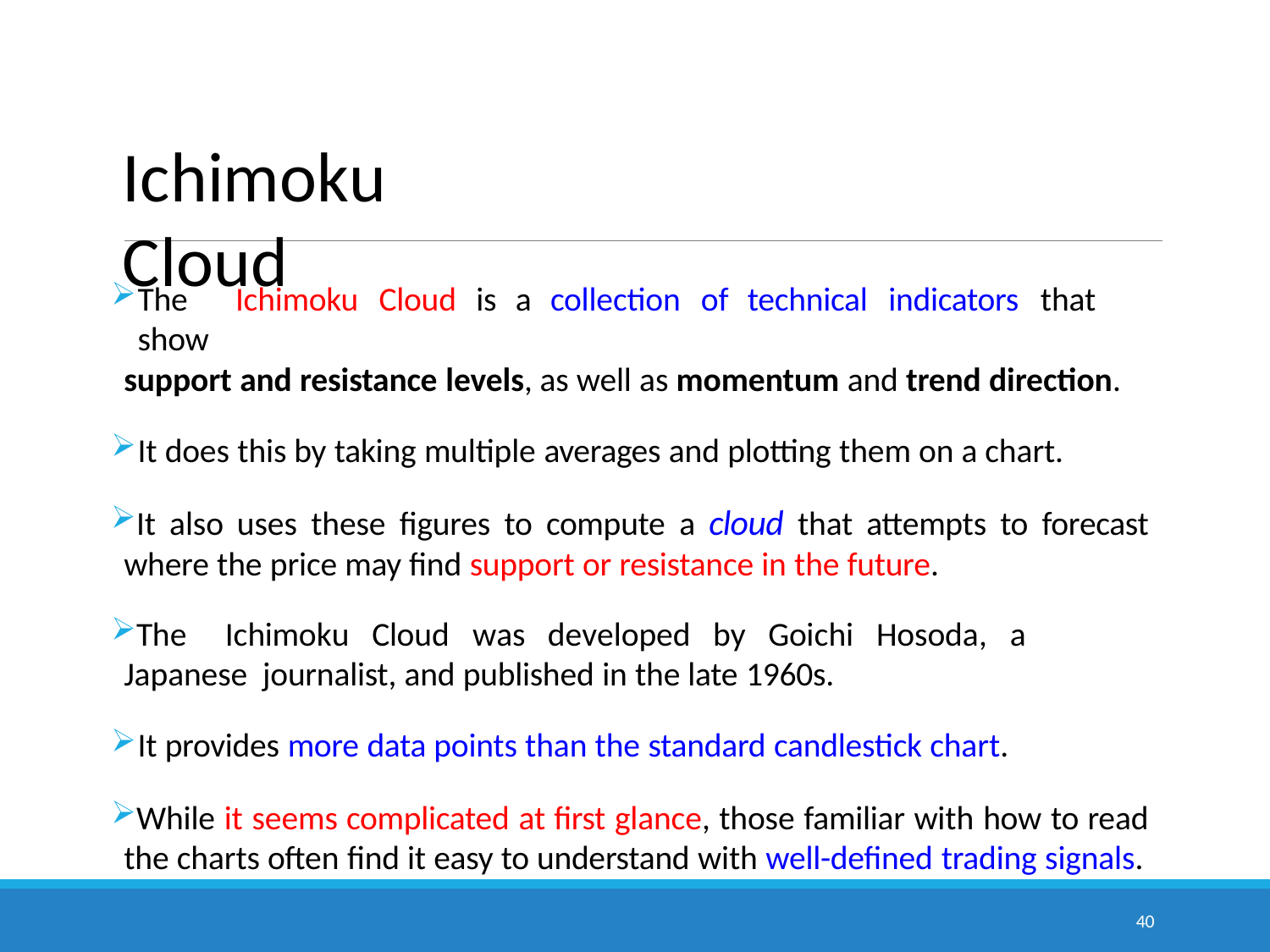

# Ichimoku Cloud
The	Ichimoku	Cloud	is	a	collection	of	technical	indicators	that	show
support and resistance levels, as well as momentum and trend direction.

It does this by taking multiple averages and plotting them on a chart.
It also uses these figures to compute a cloud that attempts to forecast  where the price may find support or resistance in the future.

The	Ichimoku	Cloud	was	developed	by	Goichi	Hosoda,	a	Japanese  journalist, and published in the late 1960s.

It provides more data points than the standard candlestick chart.
While it seems complicated at first glance, those familiar with how to read  the charts often find it easy to understand with well-defined trading signals.
40